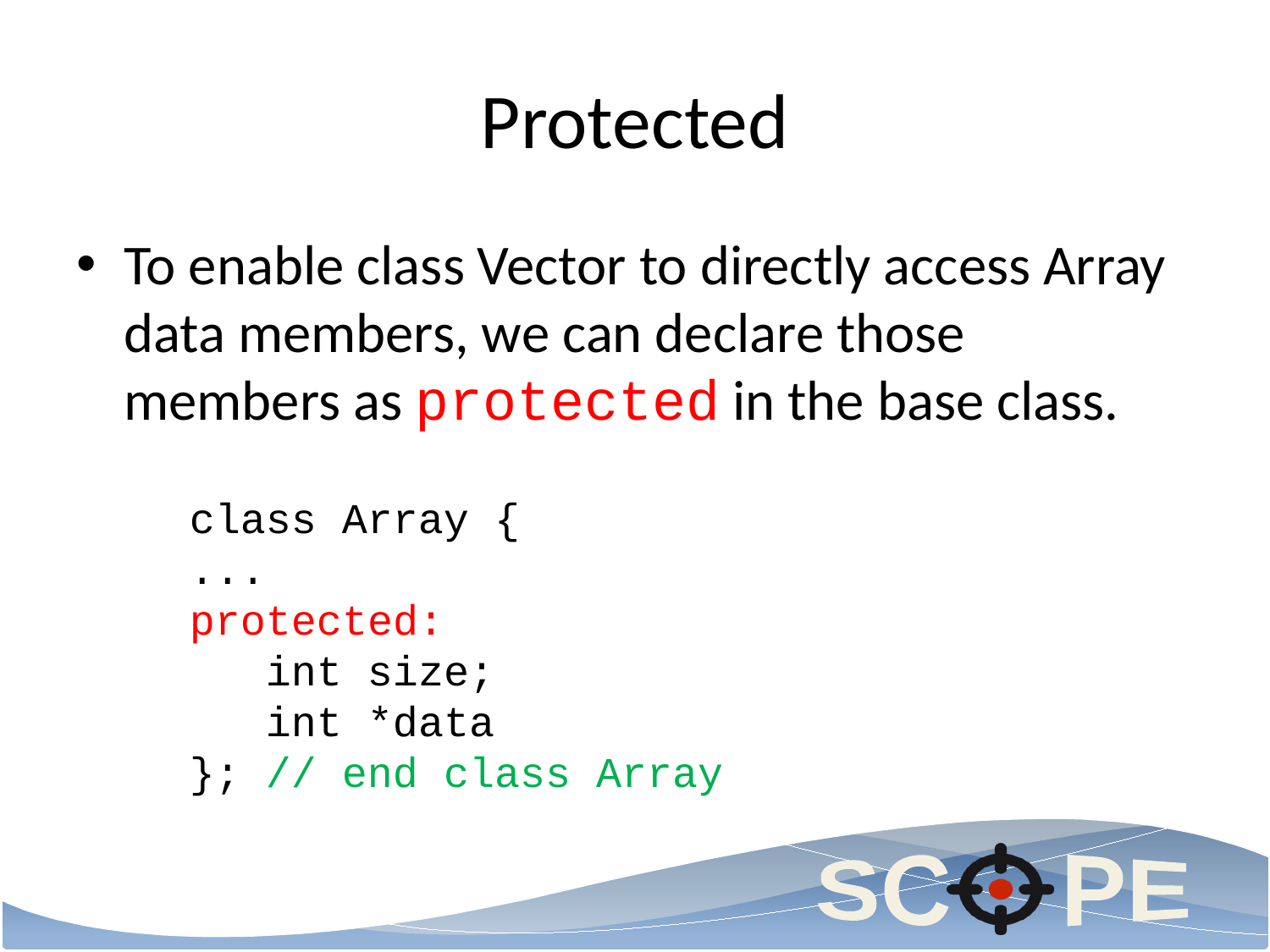

# Protected
To enable class Vector to directly access Array data members, we can declare those members as protected in the base class.

class Array {
...
protected:
   int size;
   int *data
}; // end class Array